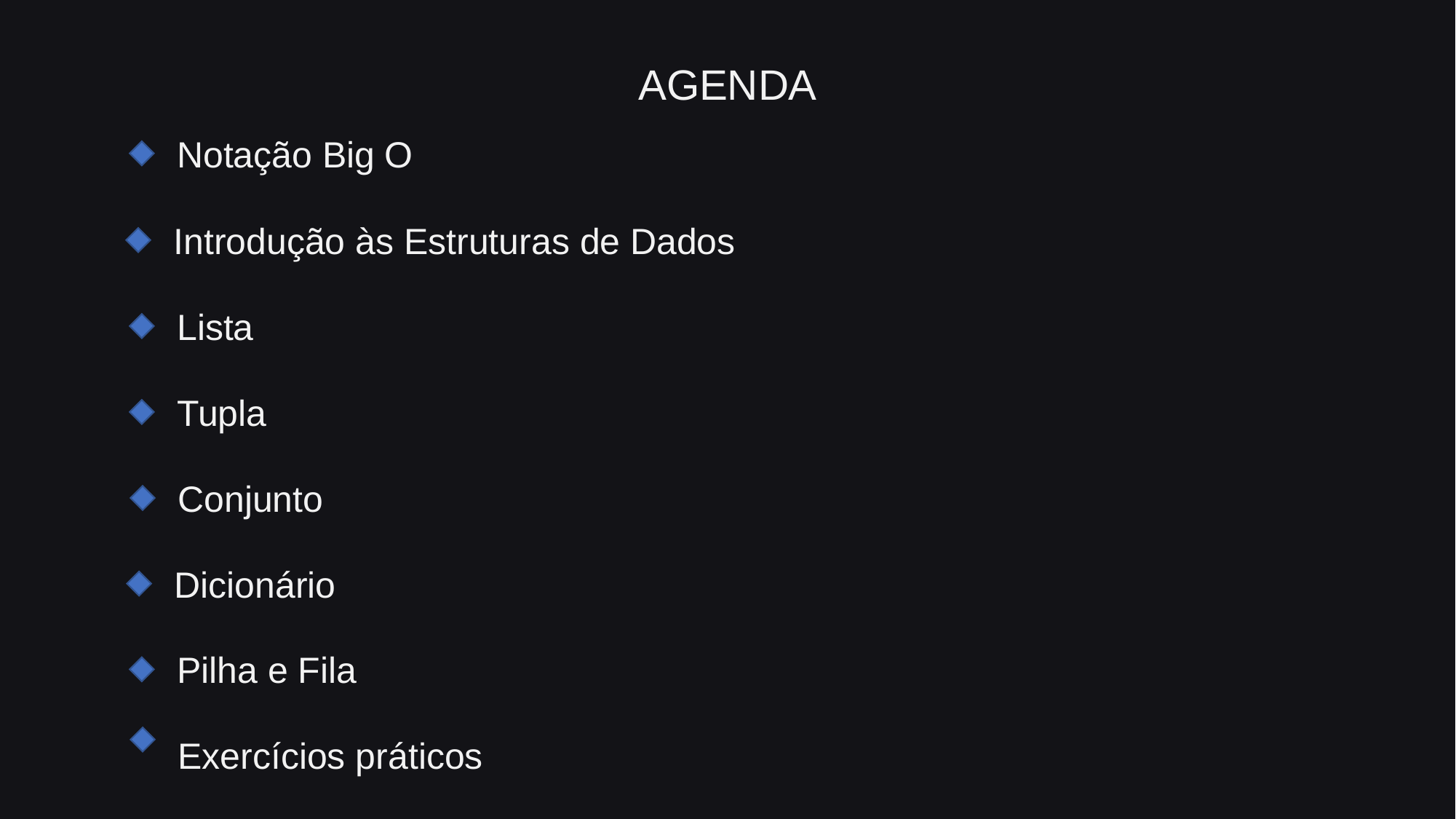

AGENDA
Notação Big O

Introdução às Estruturas de Dados

Lista

Tupla

Conjunto

Dicionário

Pilha e Fila

Exercícios práticos